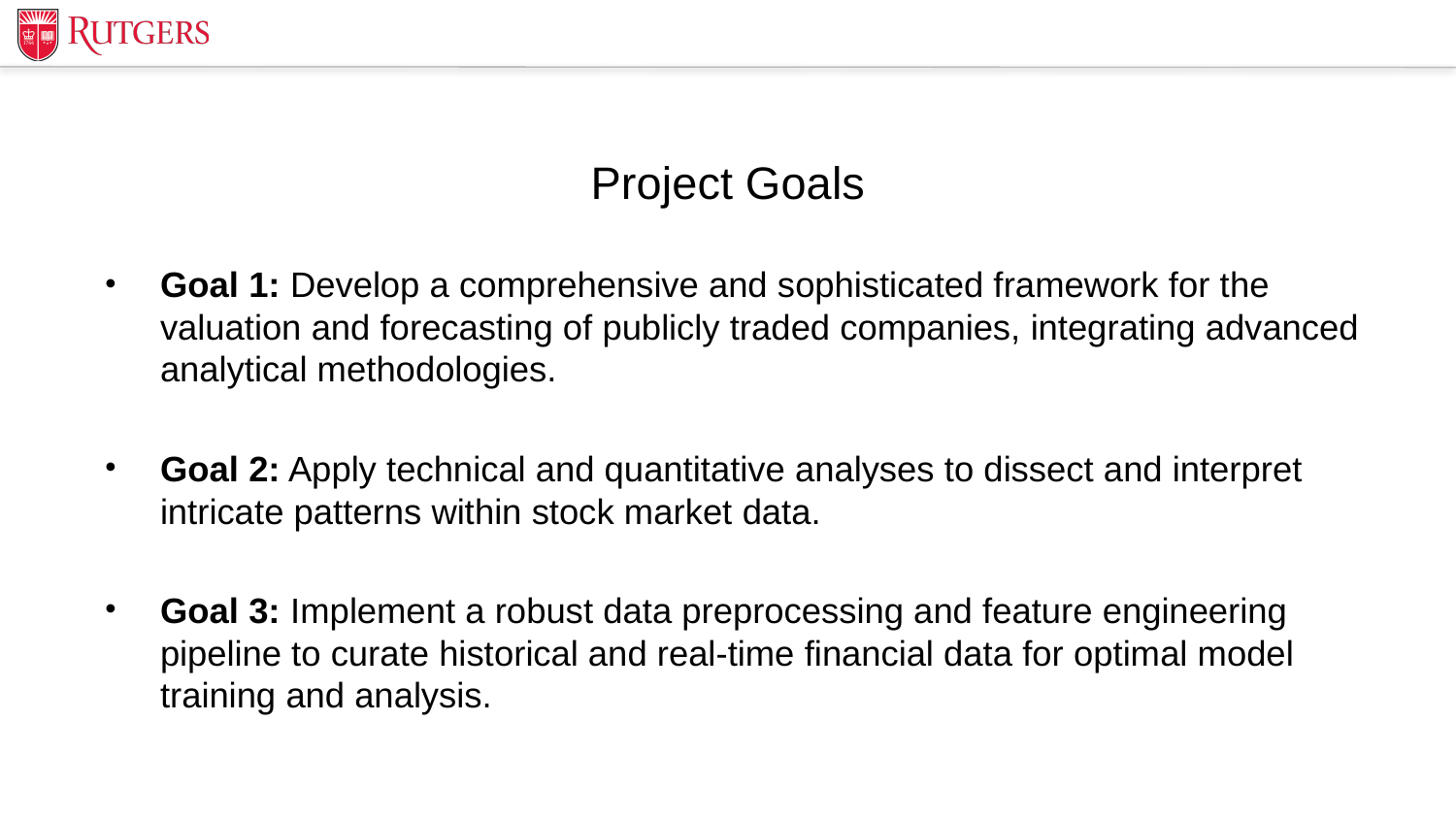

# Project Goals
Goal 1: Develop a comprehensive and sophisticated framework for the valuation and forecasting of publicly traded companies, integrating advanced analytical methodologies.

Goal 2: Apply technical and quantitative analyses to dissect and interpret intricate patterns within stock market data.

Goal 3: Implement a robust data preprocessing and feature engineering pipeline to curate historical and real-time financial data for optimal model training and analysis.